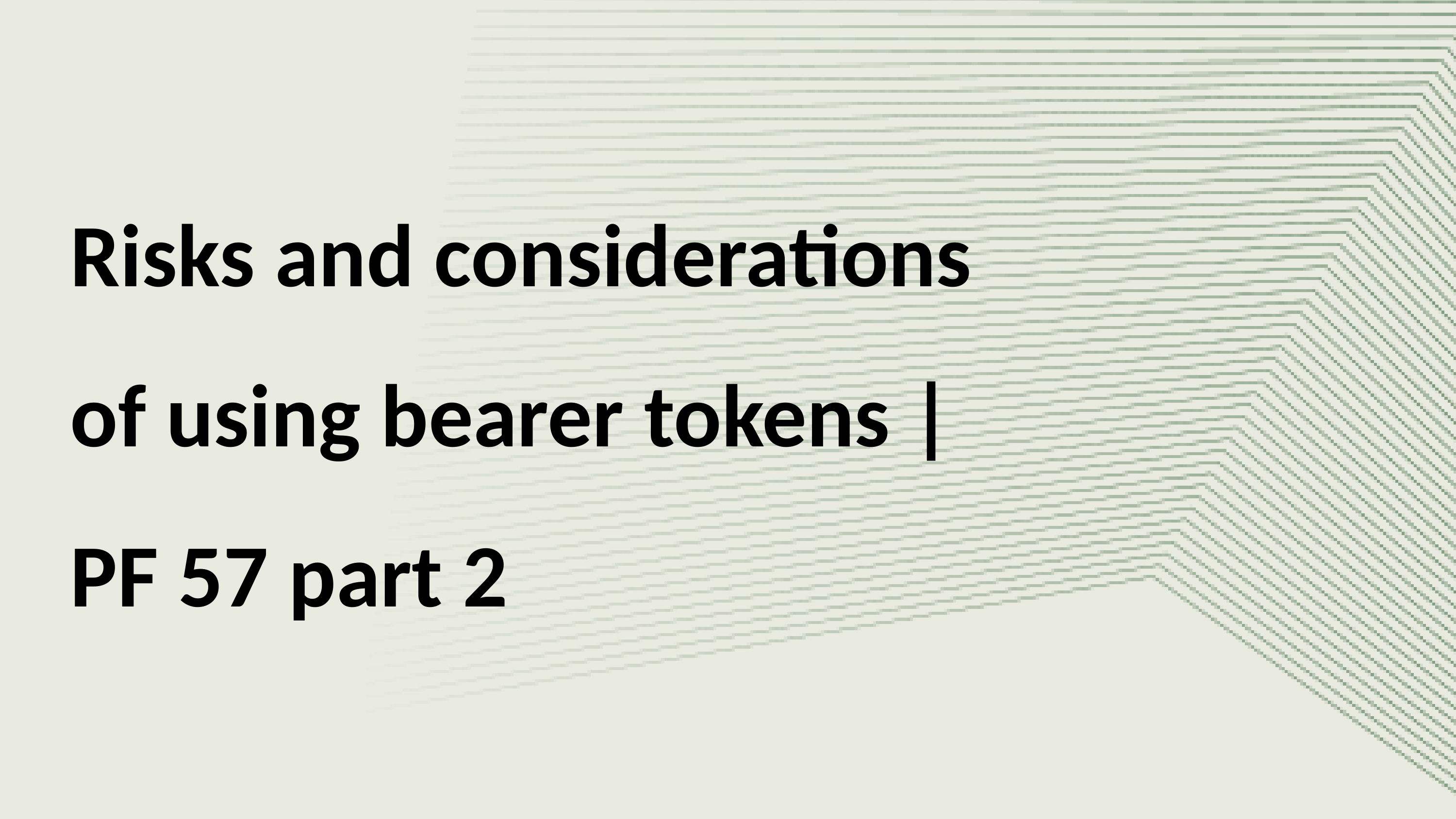

Risks and considerations of using bearer tokens | PF 57 part 2